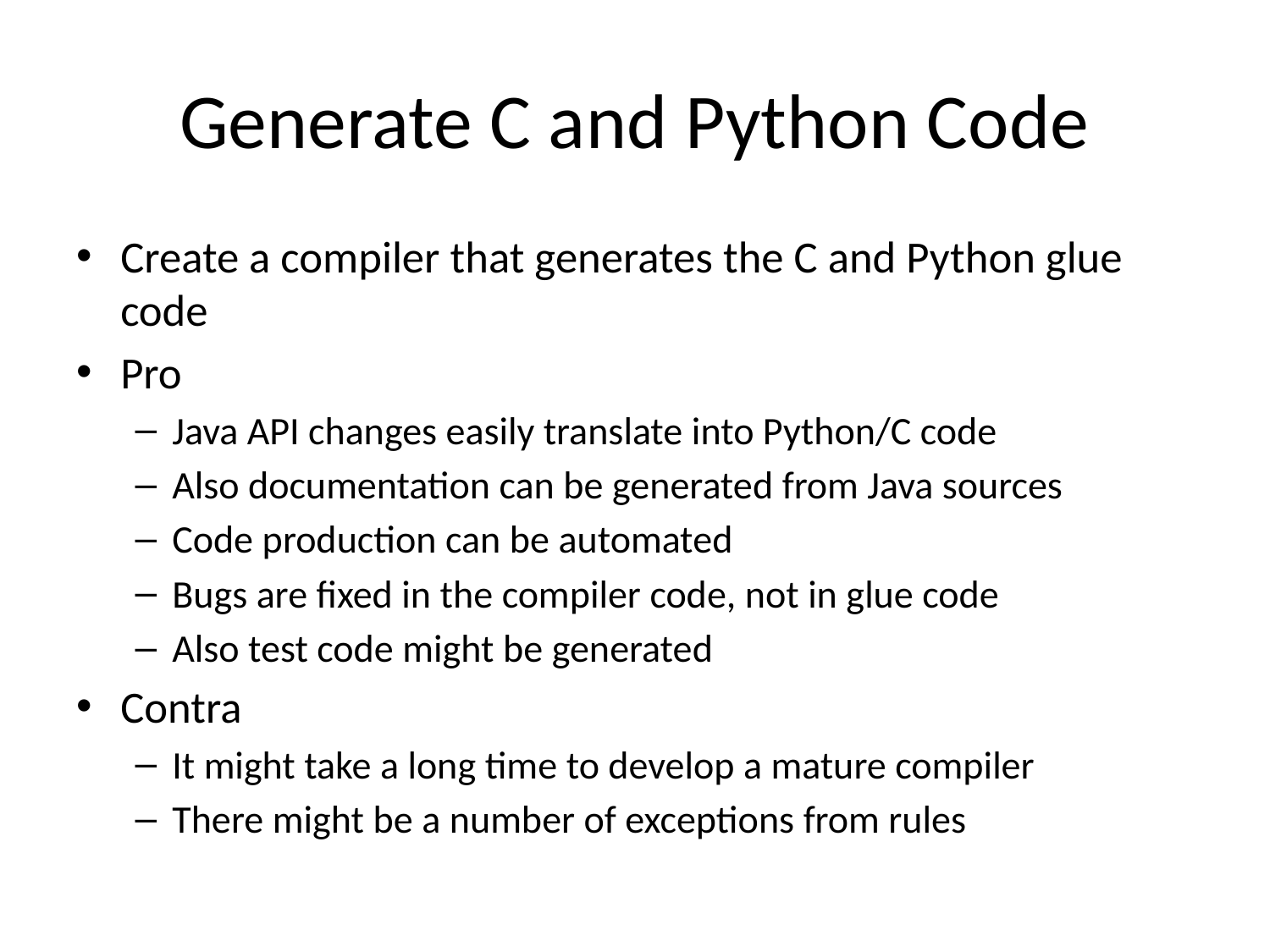

# Generate C and Python Code
Create a compiler that generates the C and Python glue code
Pro
Java API changes easily translate into Python/C code
Also documentation can be generated from Java sources
Code production can be automated
Bugs are fixed in the compiler code, not in glue code
Also test code might be generated
Contra
It might take a long time to develop a mature compiler
There might be a number of exceptions from rules